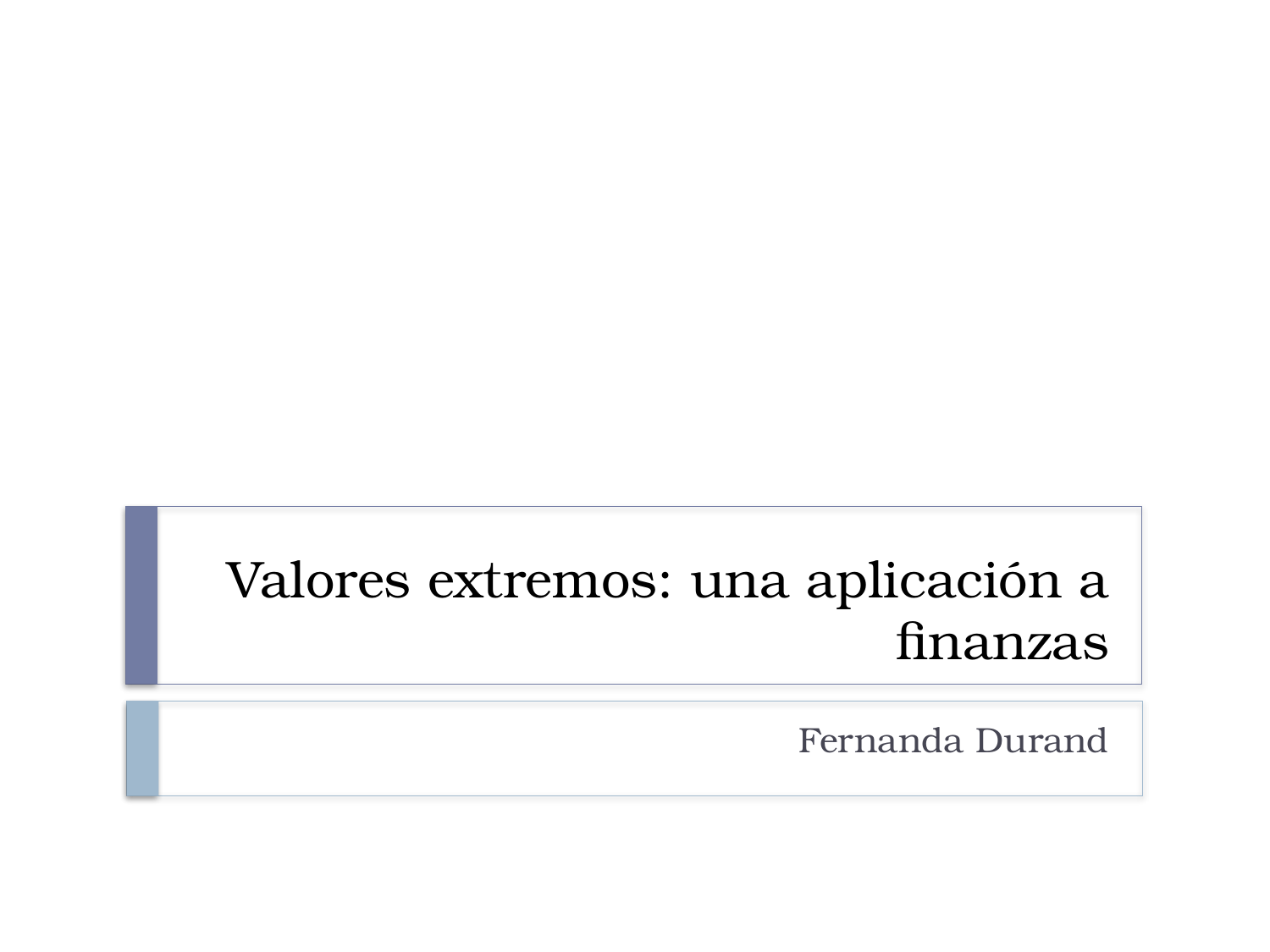

# Valores extremos: una aplicación a finanzas
Fernanda Durand